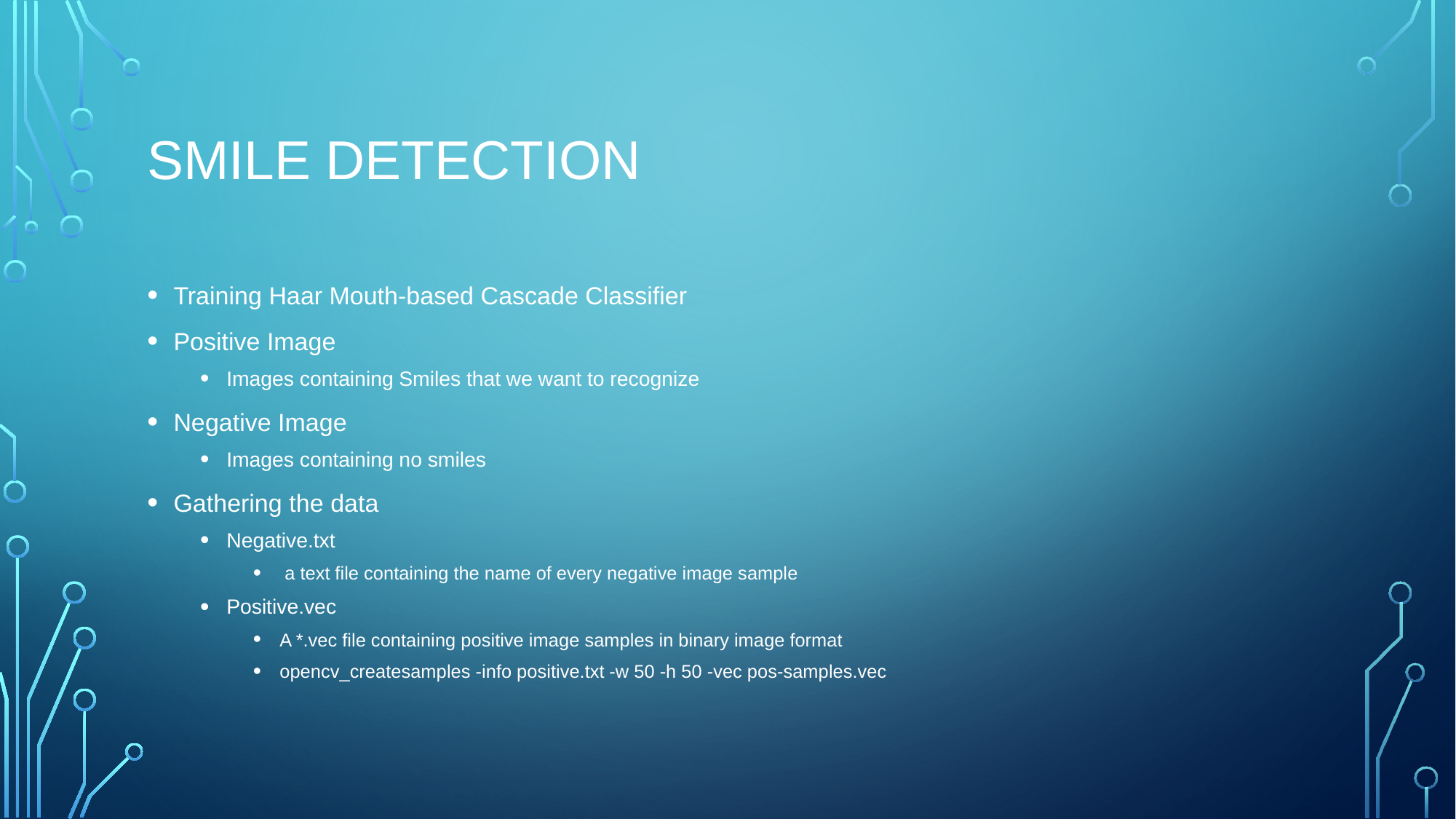

# Smile detection
Training Haar Mouth-based Cascade Classifier
Positive Image
Images containing Smiles that we want to recognize
Negative Image
Images containing no smiles
Gathering the data
Negative.txt
 a text file containing the name of every negative image sample
Positive.vec
A *.vec file containing positive image samples in binary image format
opencv_createsamples -info positive.txt -w 50 -h 50 -vec pos-samples.vec